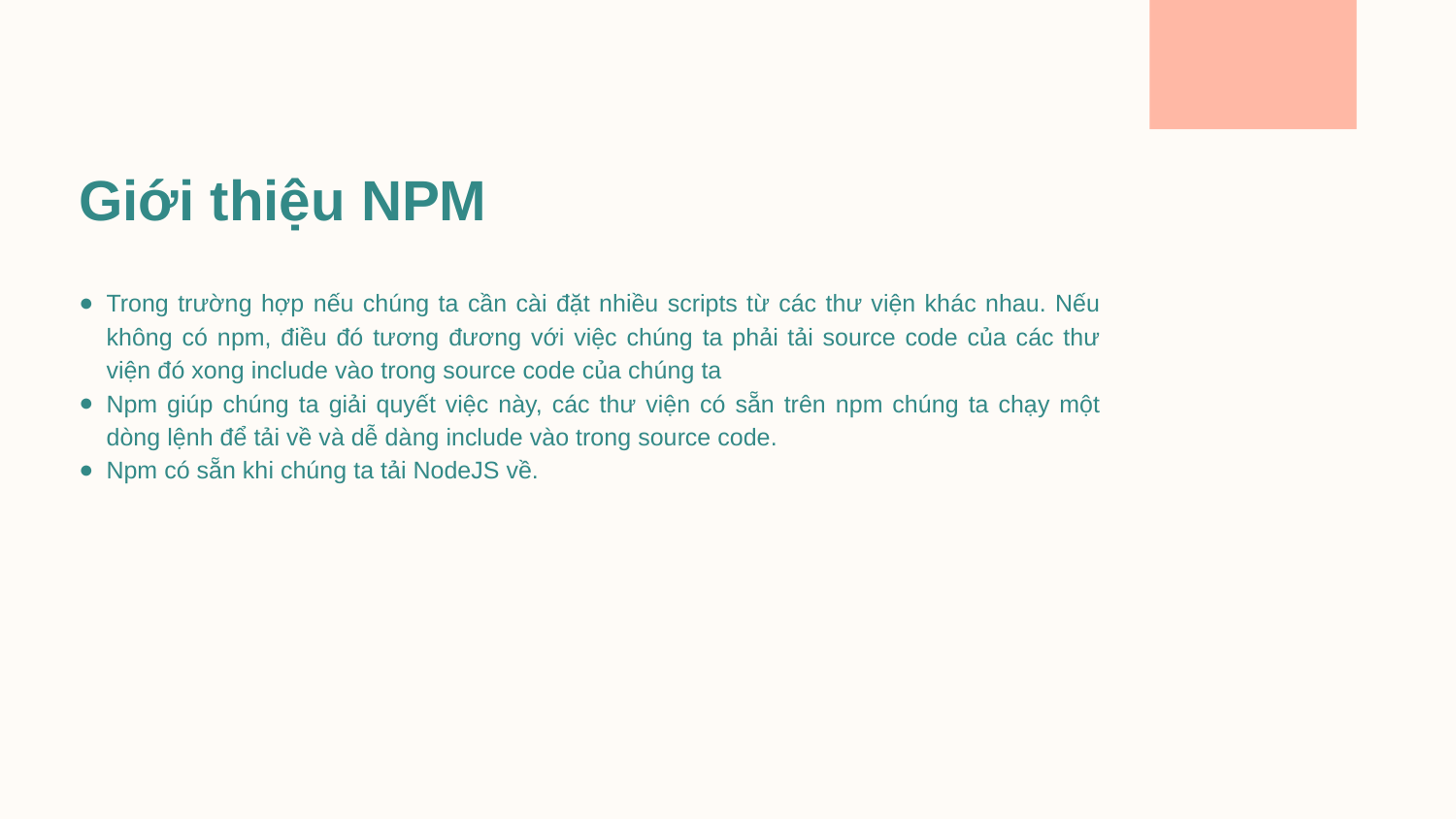

# Giới thiệu NPM
Trong trường hợp nếu chúng ta cần cài đặt nhiều scripts từ các thư viện khác nhau. Nếu không có npm, điều đó tương đương với việc chúng ta phải tải source code của các thư viện đó xong include vào trong source code của chúng ta
Npm giúp chúng ta giải quyết việc này, các thư viện có sẵn trên npm chúng ta chạy một dòng lệnh để tải về và dễ dàng include vào trong source code.
Npm có sẵn khi chúng ta tải NodeJS về.